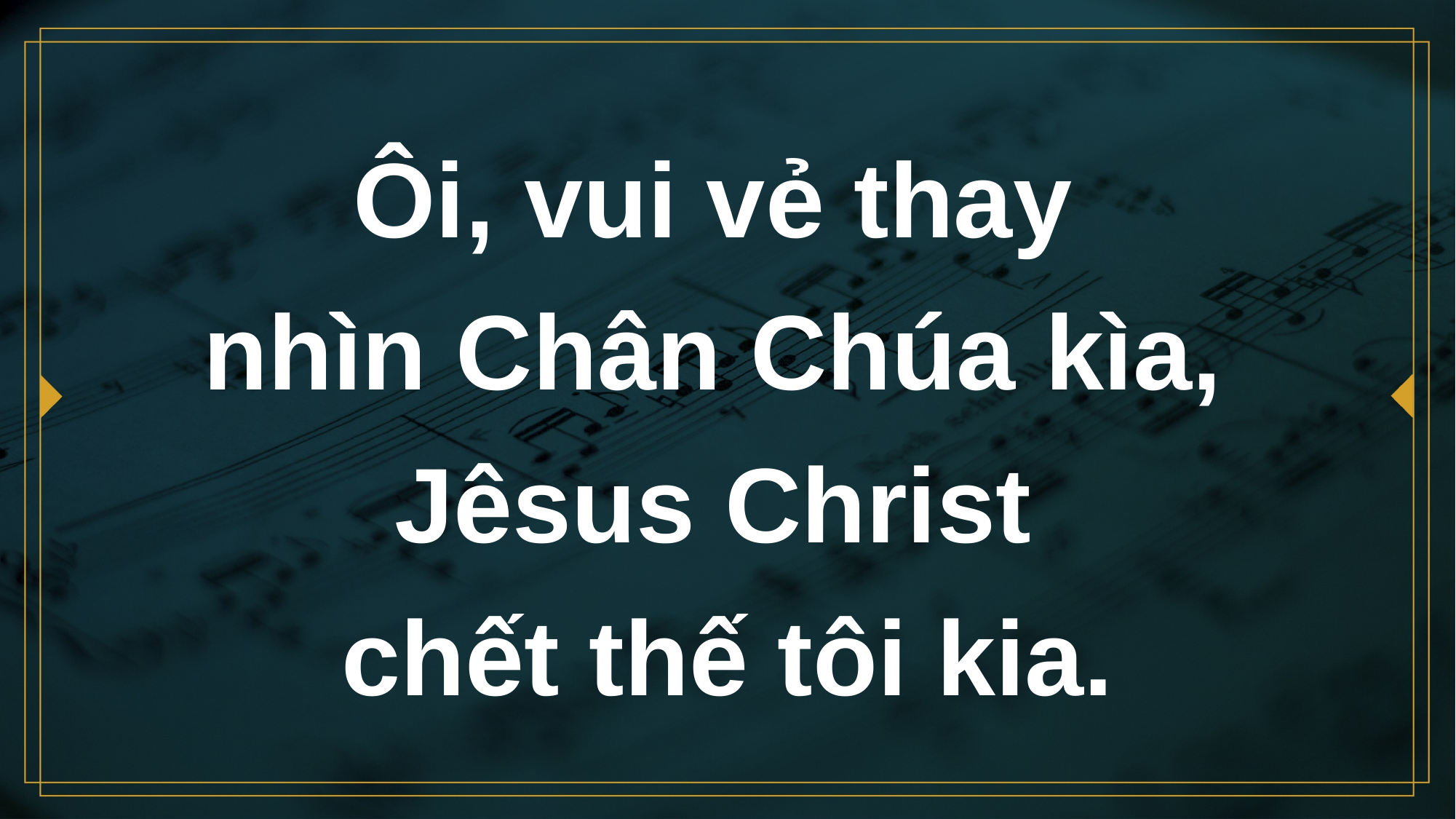

# Ôi, vui vẻ thay nhìn Chân Chúa kìa, Jêsus Christ chết thế tôi kia.